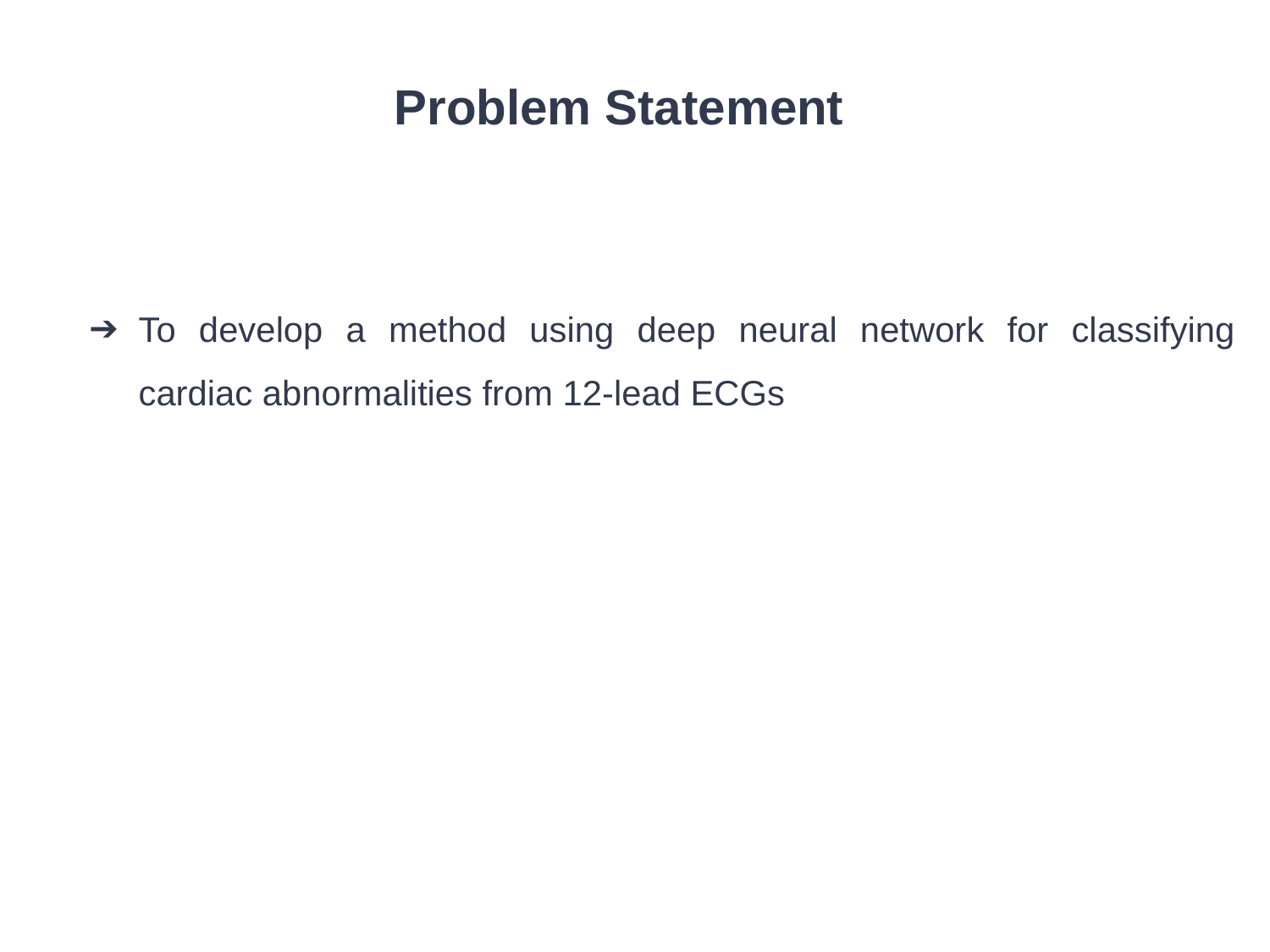

# Problem Statement
To develop a method using deep neural network for classifying cardiac abnormalities from 12-lead ECGs